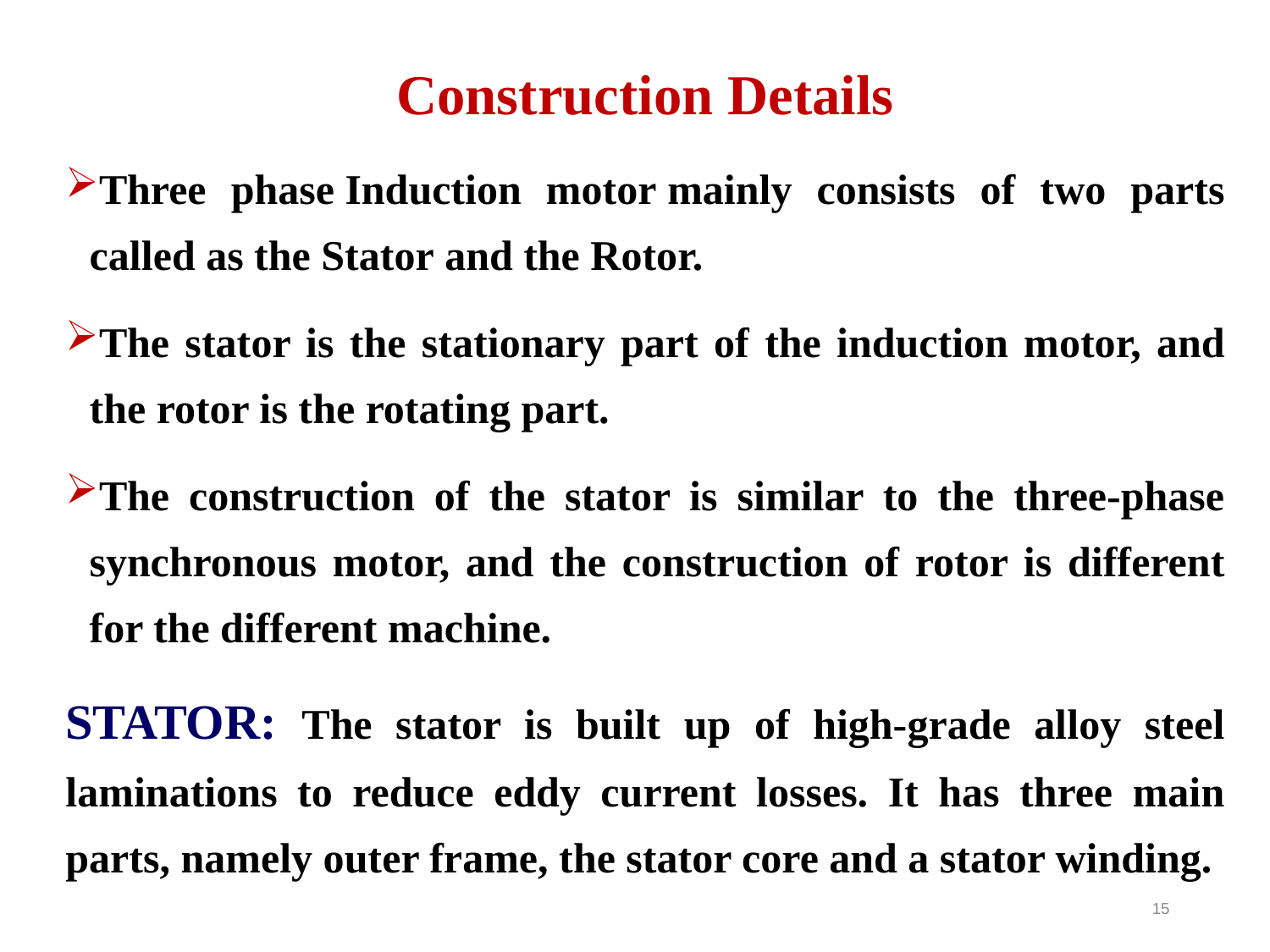

Construction Details
Three phase Induction motor mainly consists of two parts called as the Stator and the Rotor.
The stator is the stationary part of the induction motor, and the rotor is the rotating part.
The construction of the stator is similar to the three-phase synchronous motor, and the construction of rotor is different for the different machine.
STATOR: The stator is built up of high-grade alloy steel laminations to reduce eddy current losses. It has three main parts, namely outer frame, the stator core and a stator winding.
15